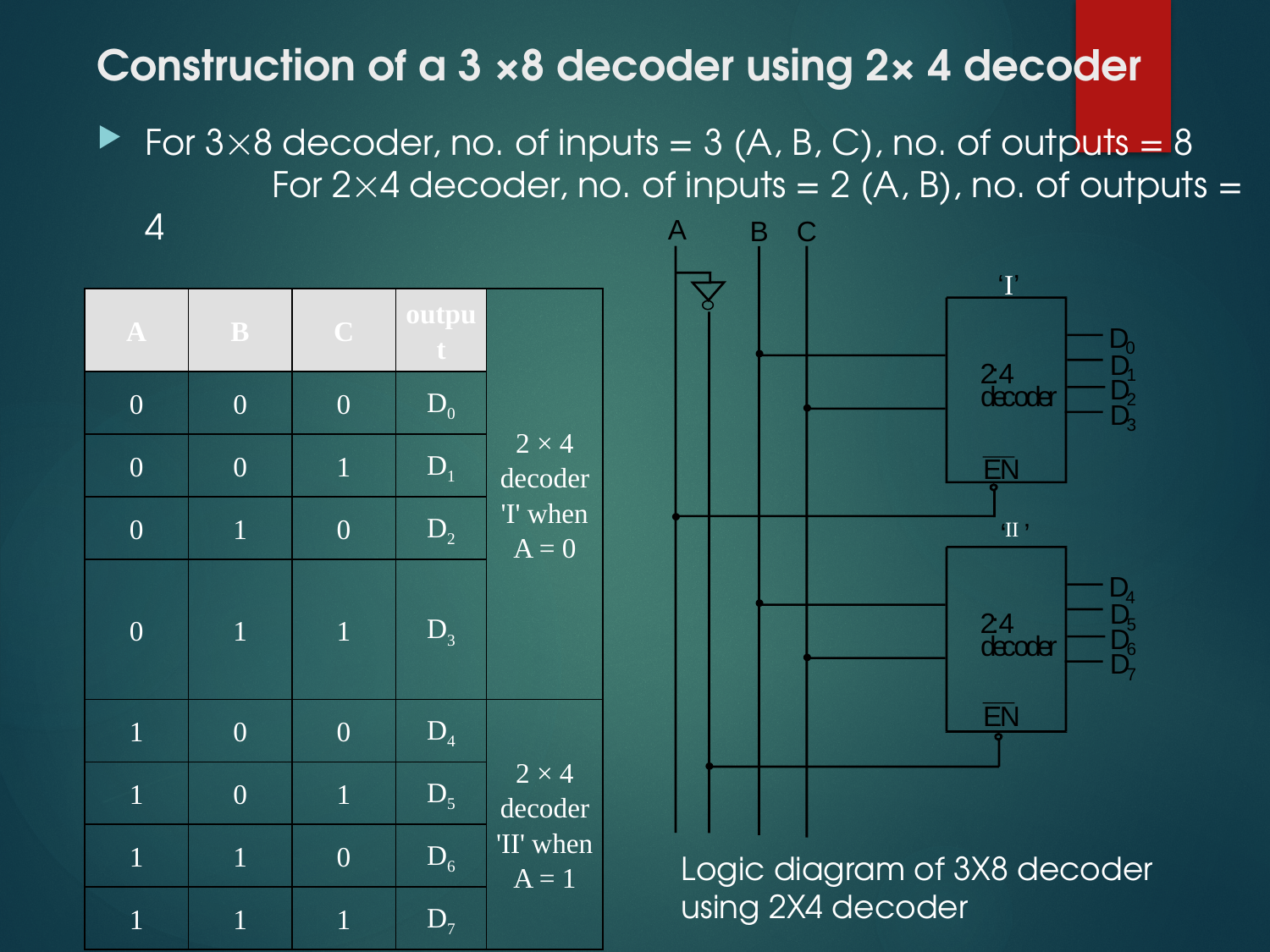

# Construction of a 3 ×8 decoder using 2× 4 decoder
For 3×8 decoder, no. of inputs = 3 (A, B, C), no. of outputs = 8
	For 2×4 decoder, no. of inputs = 2 (A, B), no. of outputs = 4
A

B
C

‘
I
’

D

0
D

2
:
4

1
D
d
e
c
o
d
e
r

2
D

3
E
N

‘
II

’

D

4
D

2
:
4

5
D
d
e
c
o
d
e
r

6
D

7
E
N

| A | B | C | output | 2 × 4 decoder 'I' when A = 0 |
| --- | --- | --- | --- | --- |
| 0 | 0 | 0 | D0 |  |
| 0 | 0 | 1 | D1 |  |
| 0 | 1 | 0 | D2 |  |
| 0 | 1 | 1 | D3 |  |
| 1 | 0 | 0 | D4 | 2 × 4 decoder 'II' when A = 1 |
| 1 | 0 | 1 | D5 |  |
| 1 | 1 | 0 | D6 |  |
| 1 | 1 | 1 | D7 |  |
Logic diagram of 3X8 decoder using 2X4 decoder